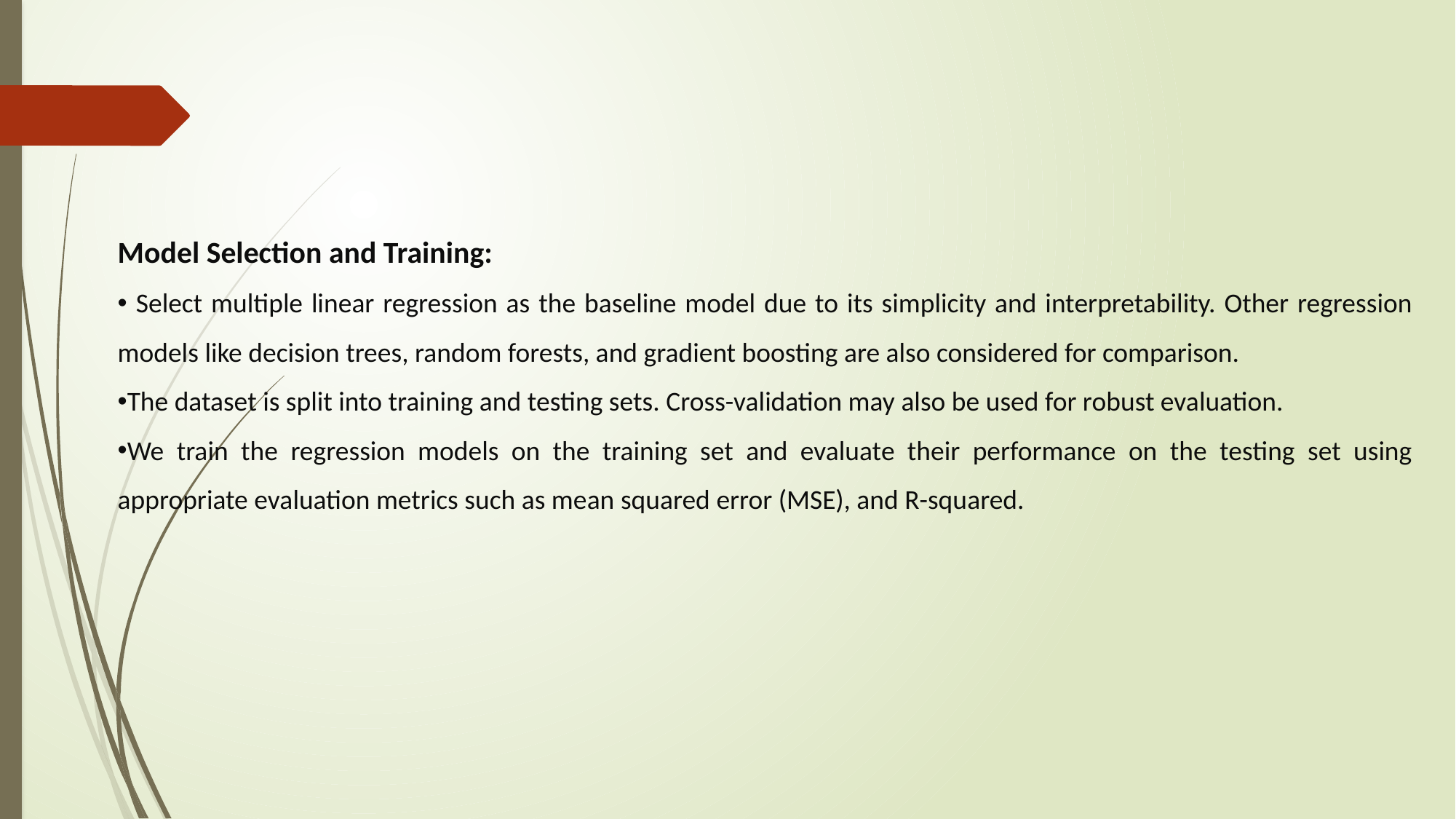

Model Selection and Training:
 Select multiple linear regression as the baseline model due to its simplicity and interpretability. Other regression models like decision trees, random forests, and gradient boosting are also considered for comparison.
The dataset is split into training and testing sets. Cross-validation may also be used for robust evaluation.
We train the regression models on the training set and evaluate their performance on the testing set using appropriate evaluation metrics such as mean squared error (MSE), and R-squared.